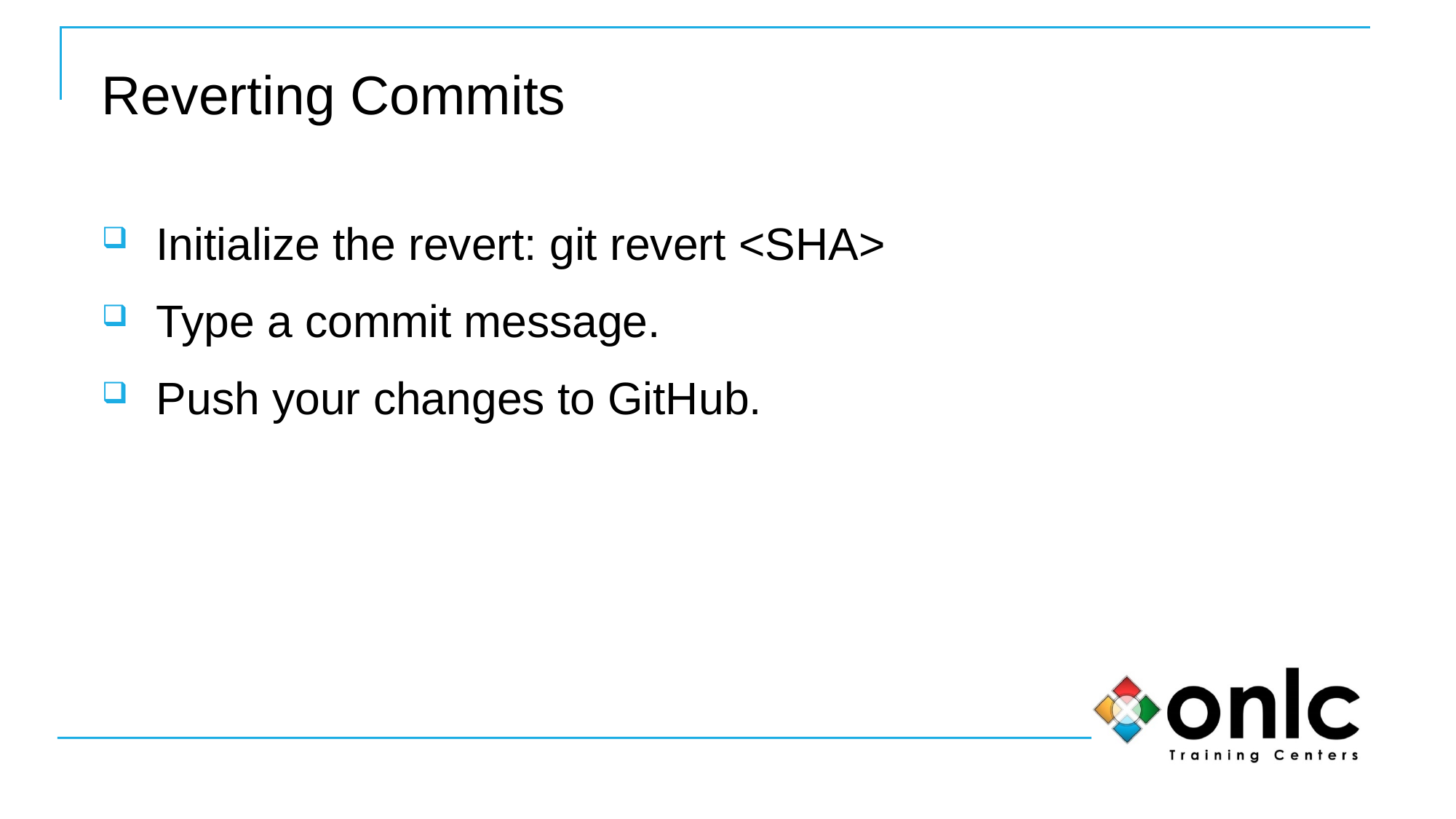

# Reverting Commits

Initialize the revert: git revert <SHA>
Type a commit message.
Push your changes to GitHub.